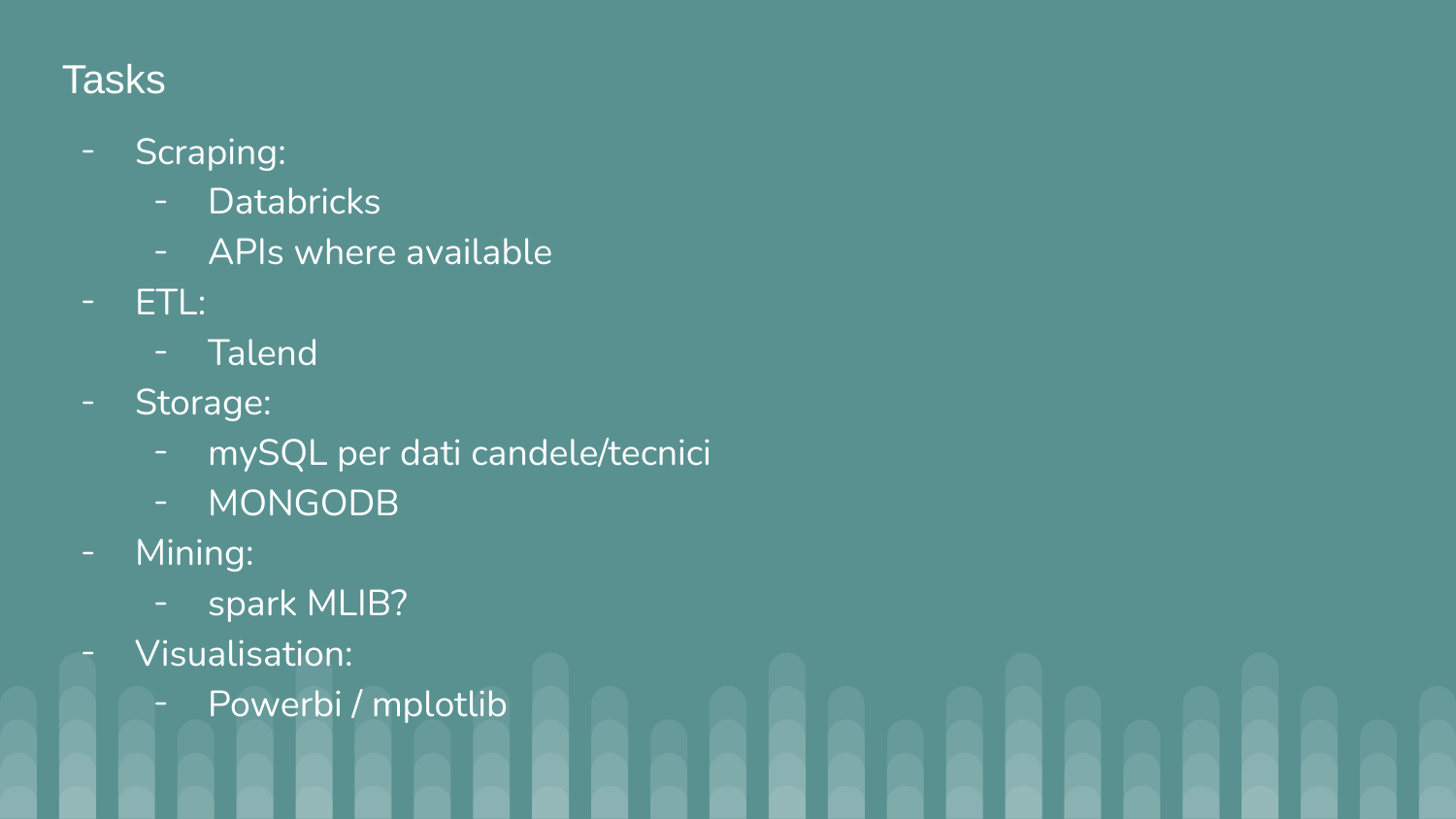

# Tasks
Scraping:
Databricks
APIs where available
ETL:
Talend
Storage:
mySQL per dati candele/tecnici
MONGODB
Mining:
spark MLIB?
Visualisation:
Powerbi / mplotlib